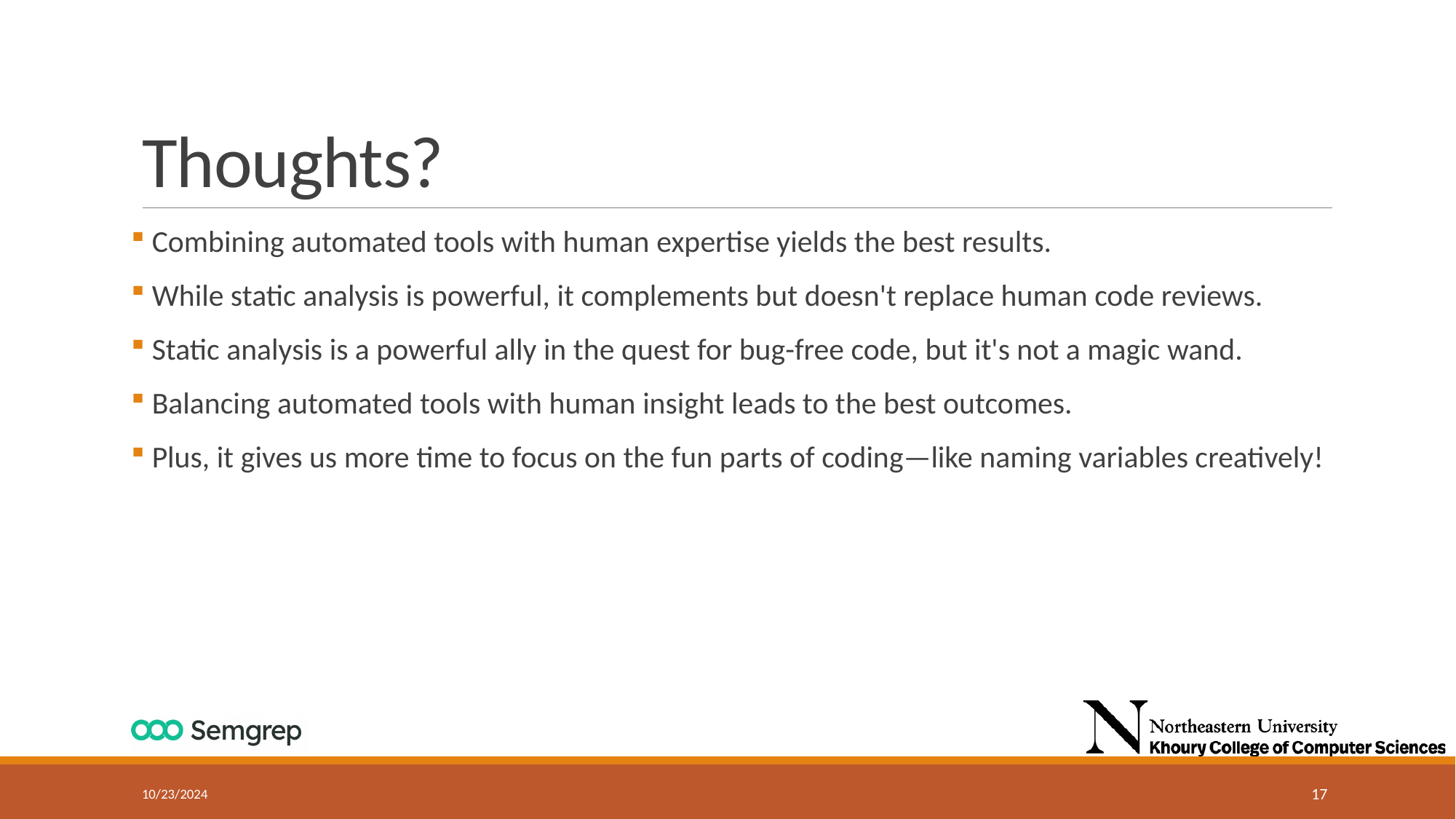

# Thoughts?
 Combining automated tools with human expertise yields the best results.
 While static analysis is powerful, it complements but doesn't replace human code reviews.
 Static analysis is a powerful ally in the quest for bug-free code, but it's not a magic wand.
 Balancing automated tools with human insight leads to the best outcomes.
 Plus, it gives us more time to focus on the fun parts of coding—like naming variables creatively!
10/23/2024
17